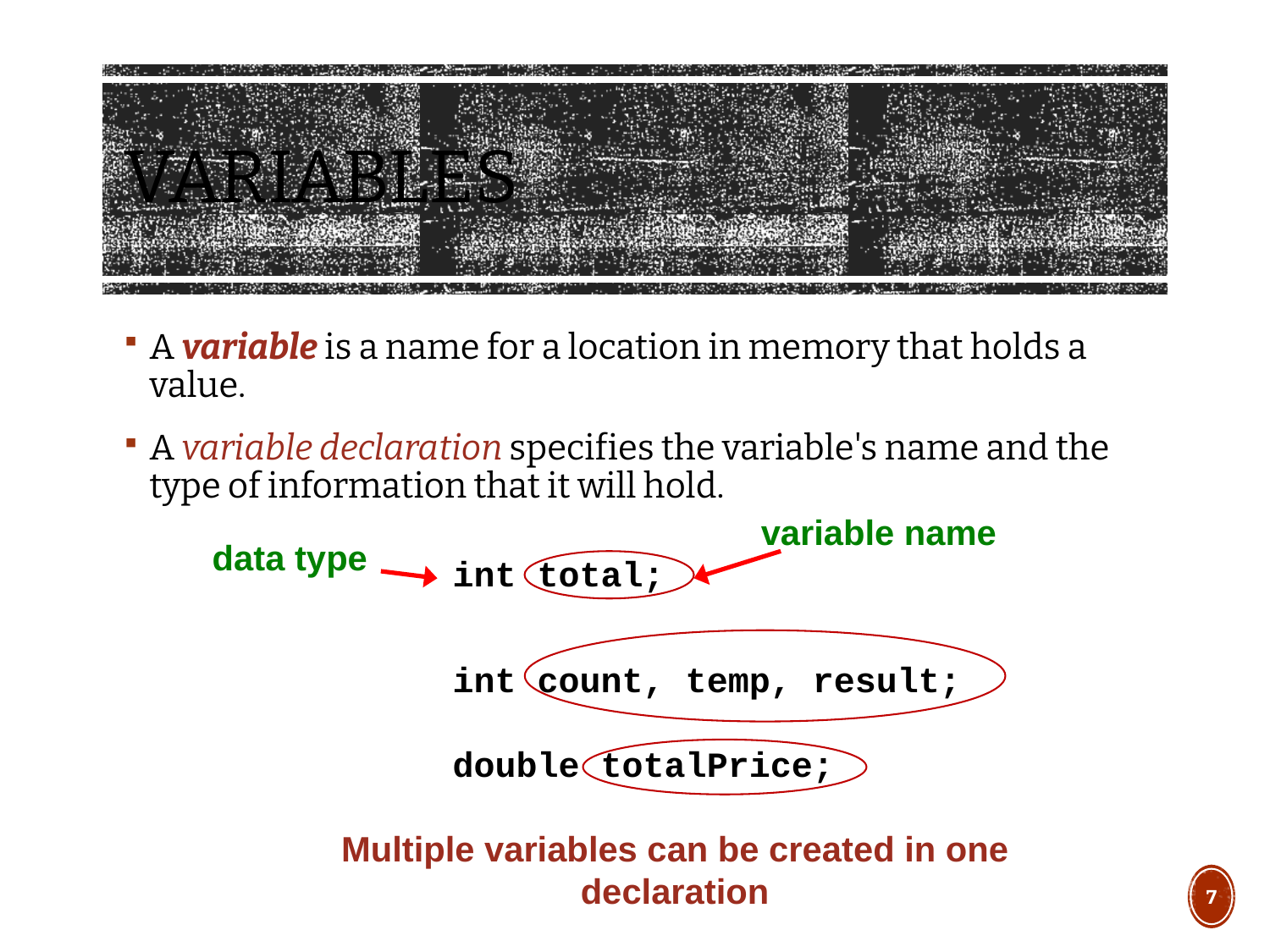

# Variables

A variable is a name for a location in memory that holds a value.
A variable declaration specifies the variable's name and the type of information that it will hold.
variable name

data type

int total;

int count, temp, result;

double totalPrice;

Multiple variables can be created in one declaration

7